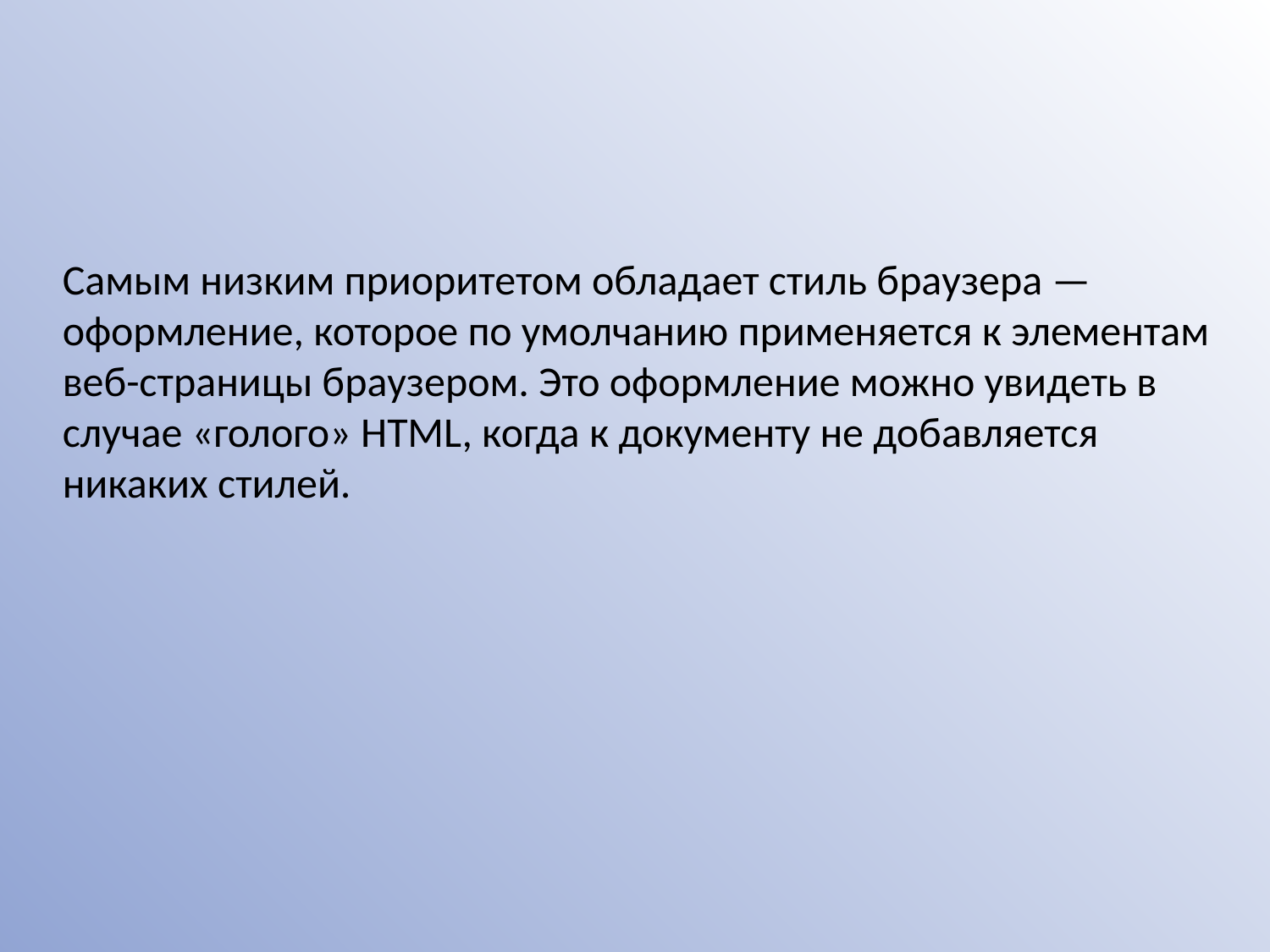

Самым низким приоритетом обладает стиль браузера — оформление, которое по умолчанию применяется к элементам веб-страницы браузером. Это оформление можно увидеть в случае «голого» HTML, когда к документу не добавляется никаких стилей.